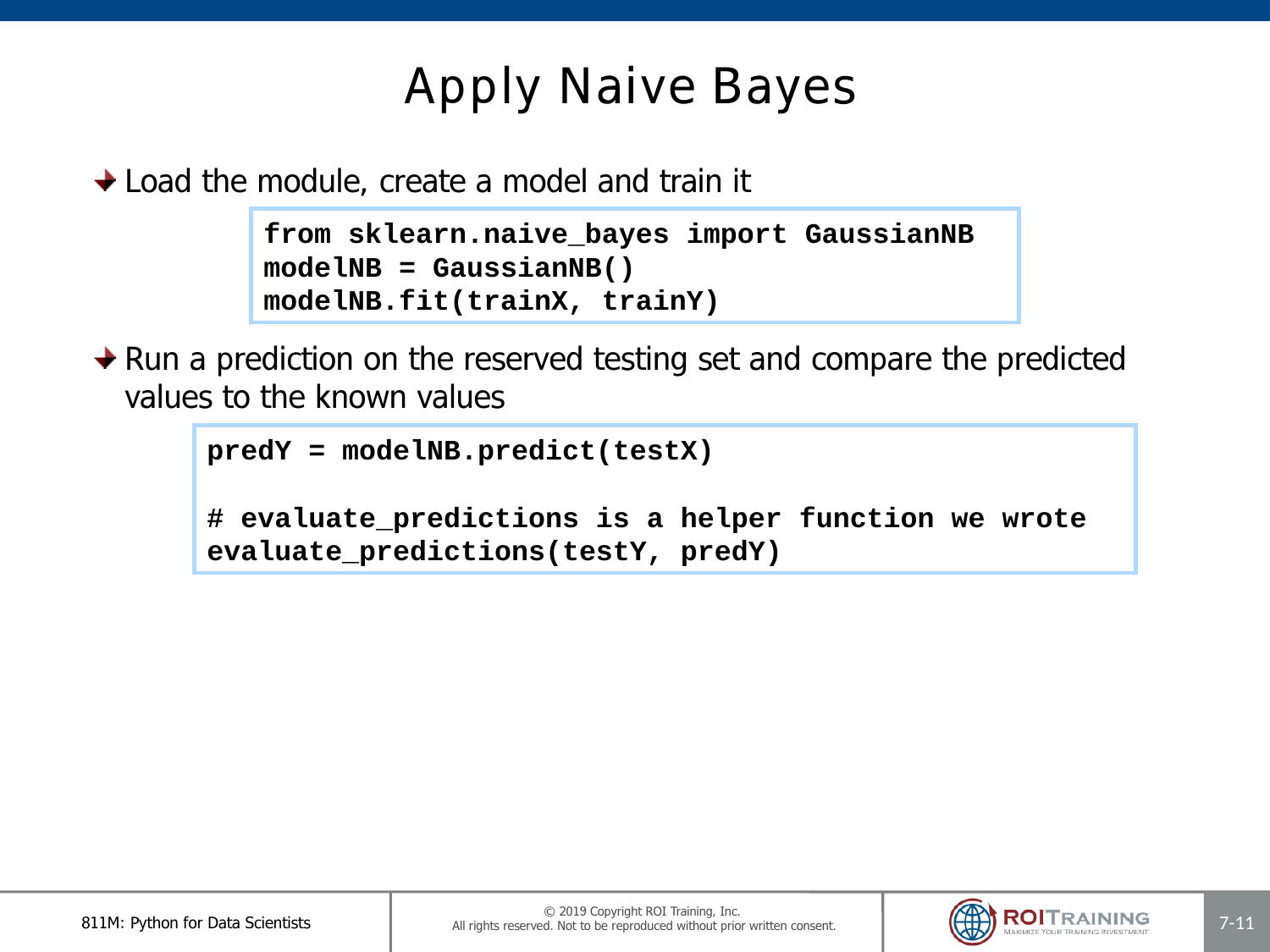

# Apply Naive Bayes
Load the module, create a model and train it

Run a prediction on the reserved testing set and compare the predicted values to the known values

from sklearn.naive_bayes import GaussianNB
modelNB = GaussianNB()
modelNB.fit(trainX, trainY)
predY = modelNB.predict(testX)

# evaluate_predictions is a helper function we wrote
evaluate_predictions(testY, predY)